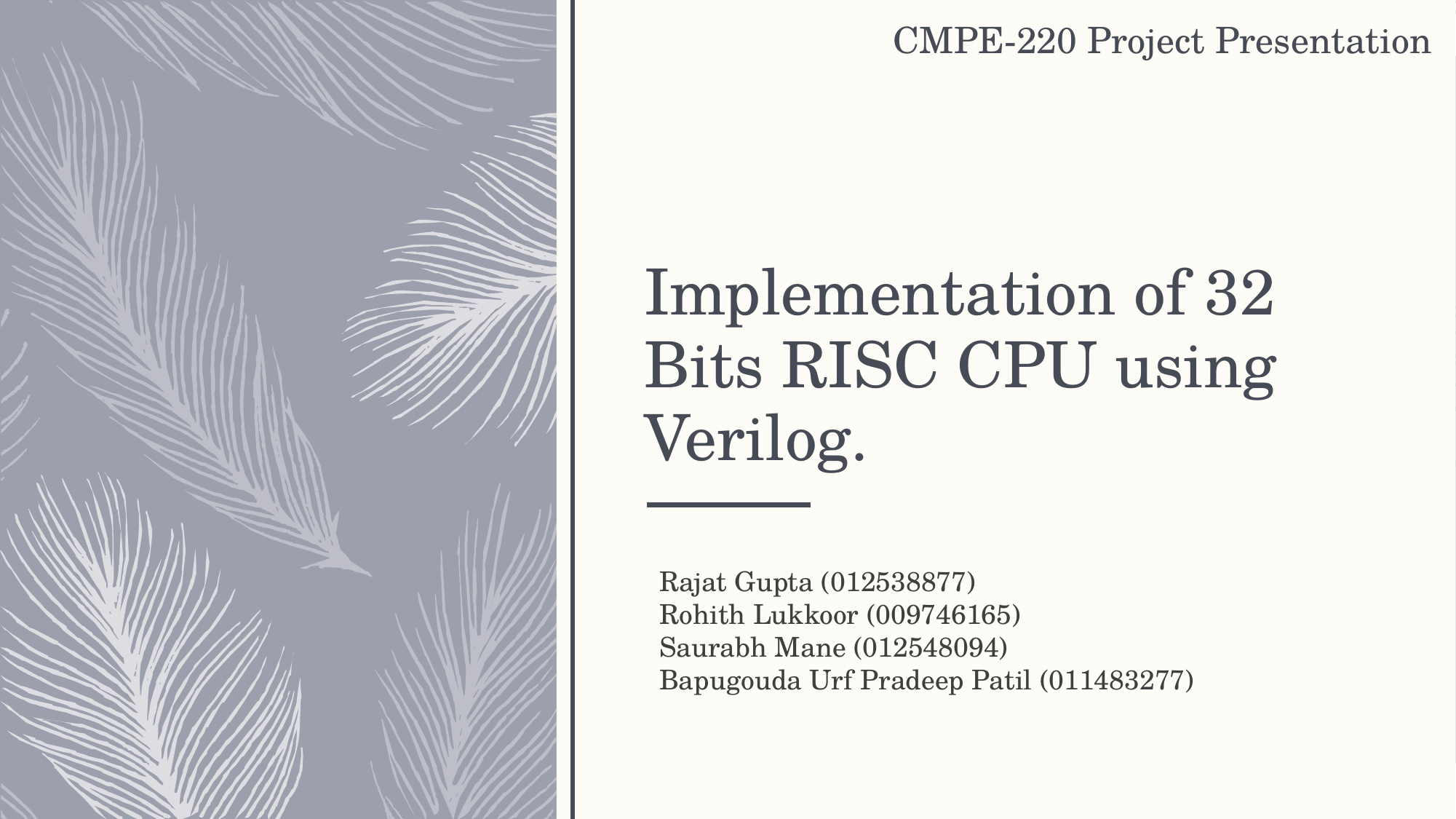

CMPE-220 Project Presentation

# Implementation of 32 Bits RISC CPU using Verilog.
Rajat Gupta (012538877)
Rohith Lukkoor (009746165)
Saurabh Mane (012548094)
Bapugouda Urf Pradeep Patil (011483277)